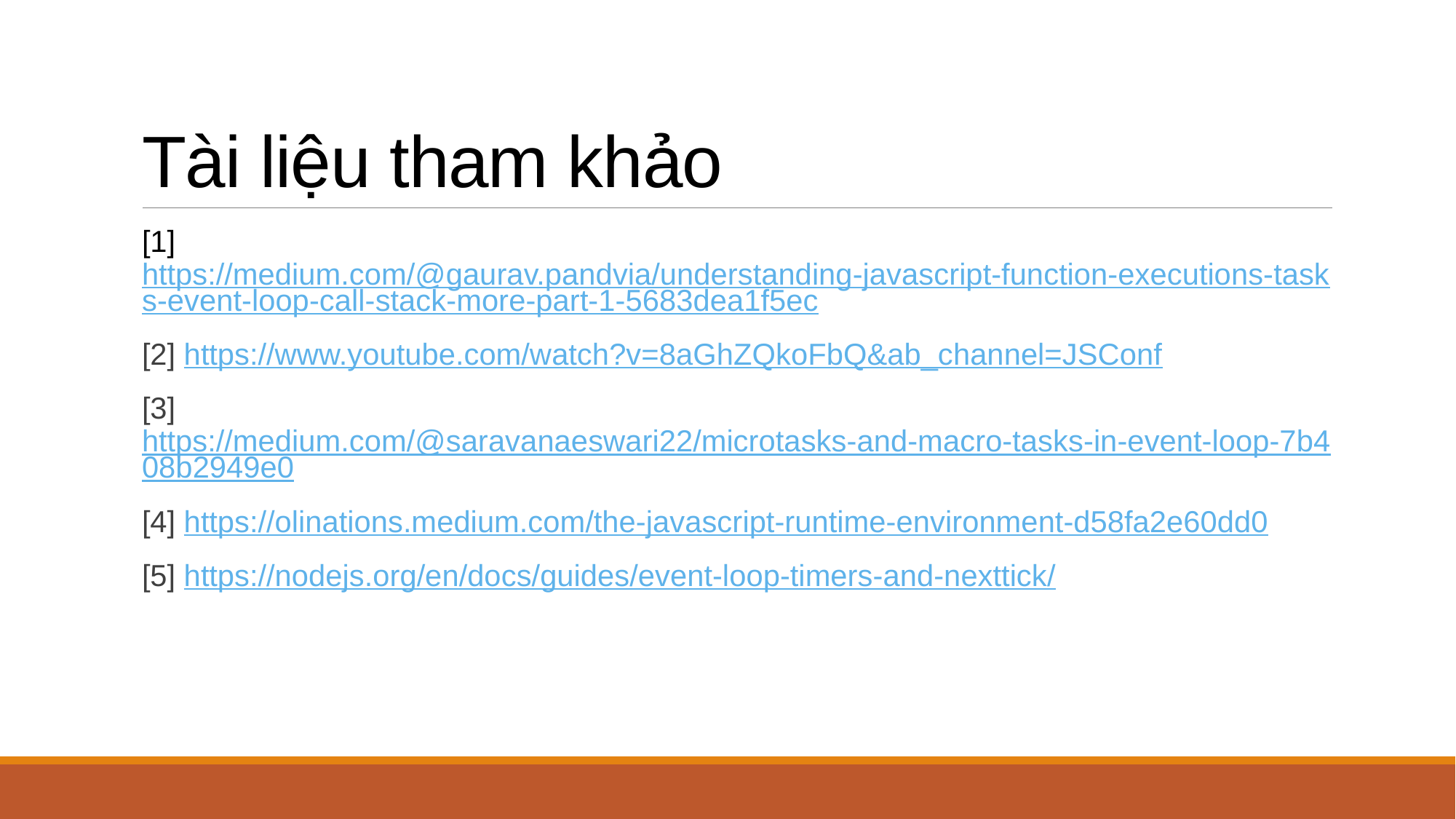

# Tài liệu tham khảo
[1] https://medium.com/@gaurav.pandvia/understanding-javascript-function-executions-tasks-event-loop-call-stack-more-part-1-5683dea1f5ec
[2] https://www.youtube.com/watch?v=8aGhZQkoFbQ&ab_channel=JSConf
[3] https://medium.com/@saravanaeswari22/microtasks-and-macro-tasks-in-event-loop-7b408b2949e0
[4] https://olinations.medium.com/the-javascript-runtime-environment-d58fa2e60dd0
[5] https://nodejs.org/en/docs/guides/event-loop-timers-and-nexttick/